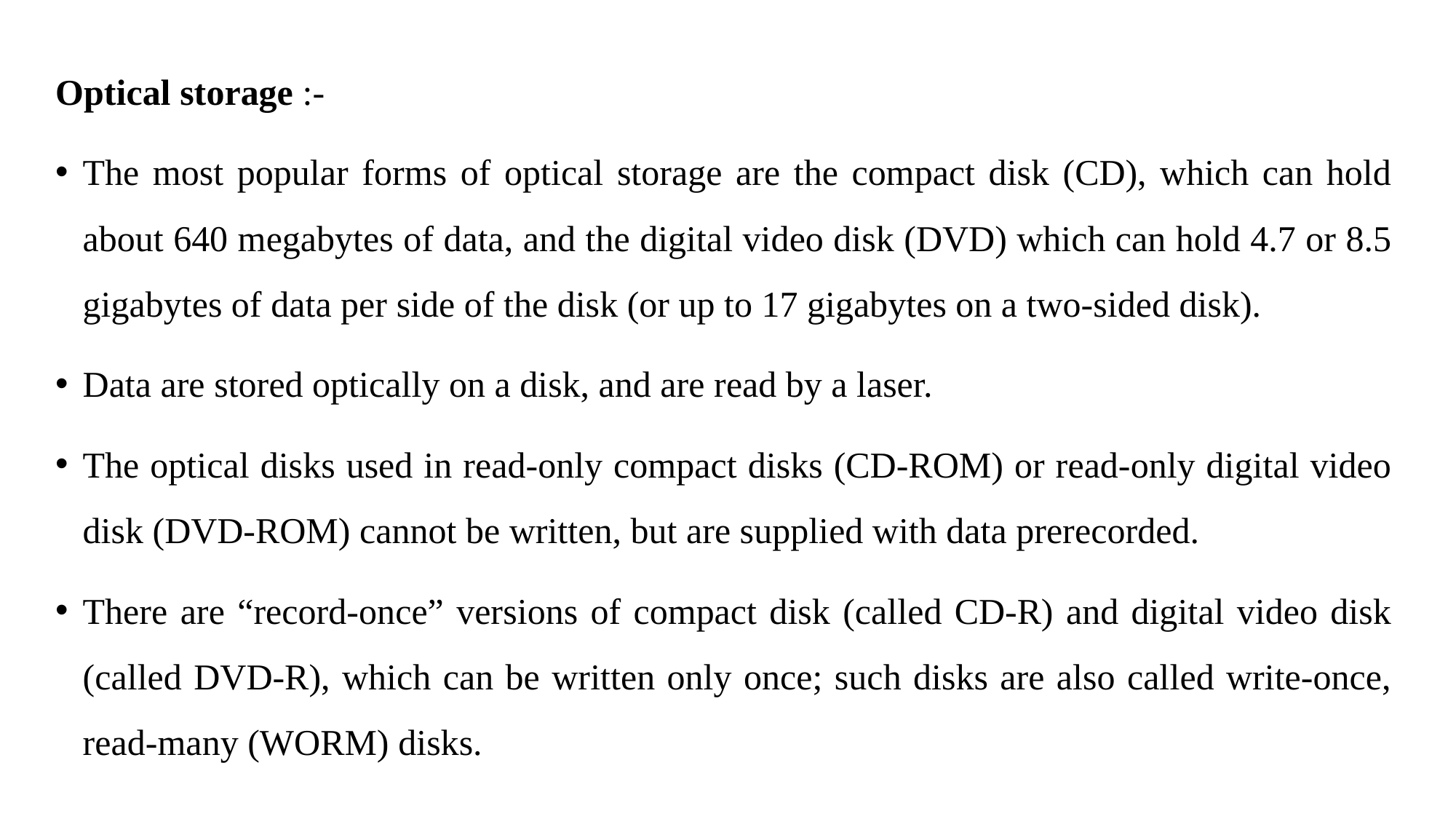

Optical storage :-
The most popular forms of optical storage are the compact disk (CD), which can hold about 640 megabytes of data, and the digital video disk (DVD) which can hold 4.7 or 8.5 gigabytes of data per side of the disk (or up to 17 gigabytes on a two-sided disk).
Data are stored optically on a disk, and are read by a laser.
The optical disks used in read-only compact disks (CD-ROM) or read-only digital video disk (DVD-ROM) cannot be written, but are supplied with data prerecorded.
There are “record-once” versions of compact disk (called CD-R) and digital video disk (called DVD-R), which can be written only once; such disks are also called write-once, read-many (WORM) disks.